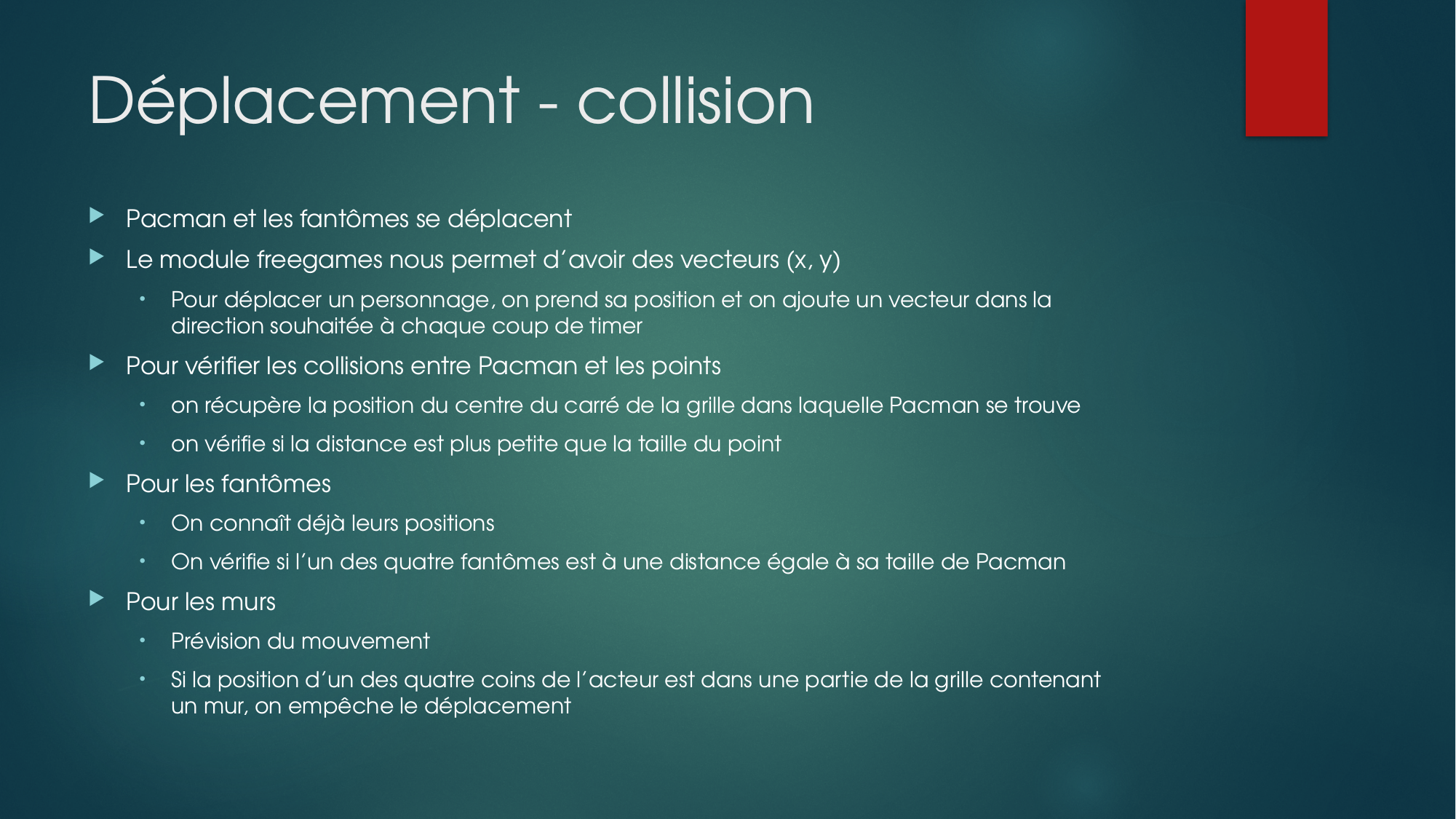

# Déplacement - collision
Pacman et les fantômes se déplacent
Le module freegames nous permet d’avoir des vecteurs (x, y)
Pour déplacer un personnage, on prend sa position et on ajoute un vecteur dans la direction souhaitée à chaque coup de timer
Pour vérifier les collisions entre Pacman et les points
on récupère la position du centre du carré de la grille dans laquelle Pacman se trouve
on vérifie si la distance est plus petite que la taille du point
Pour les fantômes
On connaît déjà leurs positions
On vérifie si l’un des quatre fantômes est à une distance égale à sa taille de Pacman
Pour les murs
Prévision du mouvement
Si la position d’un des quatre coins de l’acteur est dans une partie de la grille contenant un mur, on empêche le déplacement